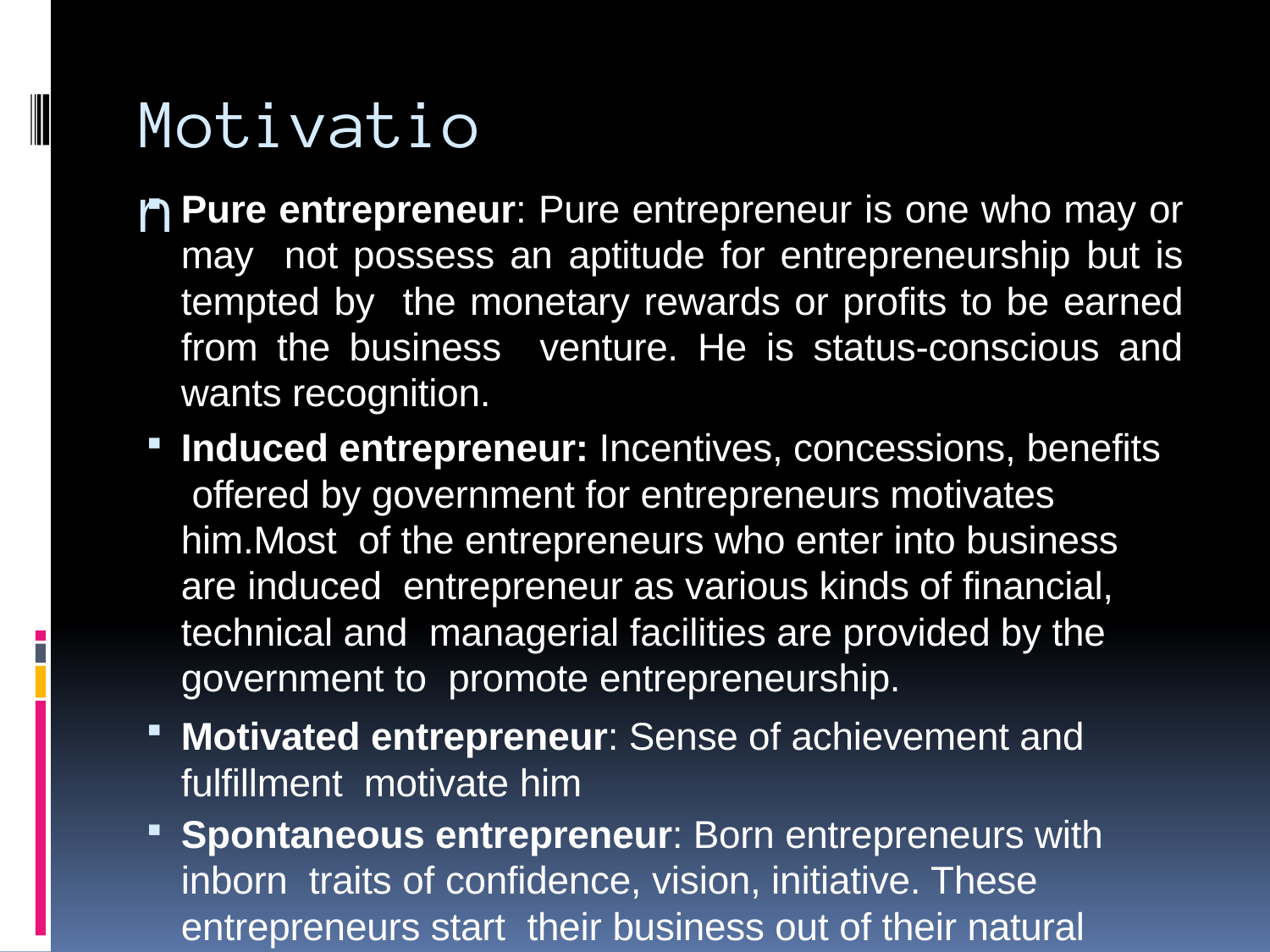

# Motivation
Pure entrepreneur: Pure entrepreneur is one who may or may  not possess an aptitude for entrepreneurship but is tempted by  the monetary rewards or profits to be earned from the business  venture. He is status-conscious and wants recognition.
Induced entrepreneur: Incentives, concessions, benefits  offered by government for entrepreneurs motivates him.Most  of the entrepreneurs who enter into business are induced  entrepreneur as various kinds of financial, technical and  managerial facilities are provided by the government to  promote entrepreneurship.
Motivated entrepreneur: Sense of achievement and fulfillment  motivate him
Spontaneous entrepreneur: Born entrepreneurs with inborn  traits of confidence, vision, initiative. These entrepreneurs start  their business out of their natural talents.